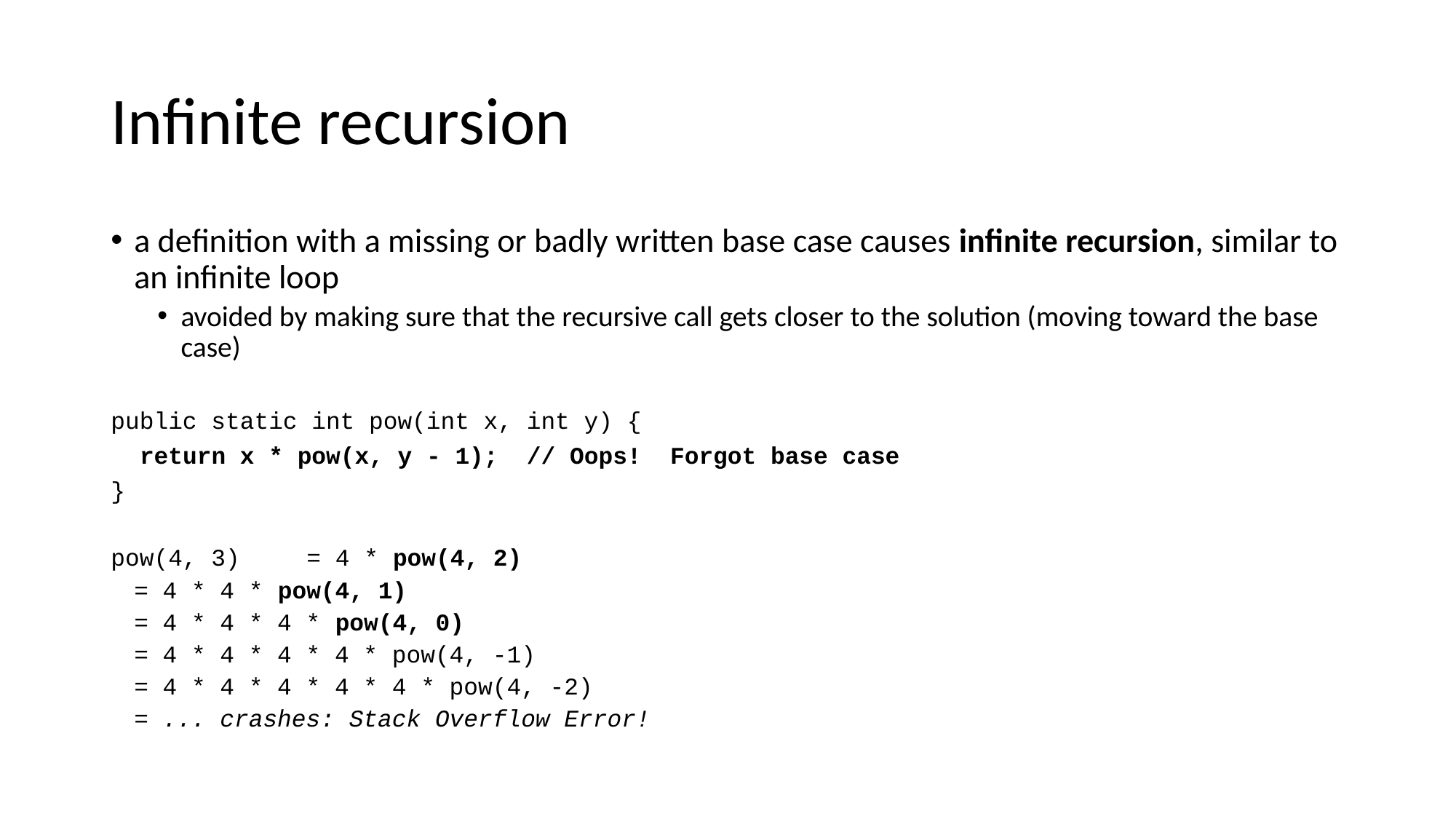

# Infinite recursion
a definition with a missing or badly written base case causes infinite recursion, similar to an infinite loop
avoided by making sure that the recursive call gets closer to the solution (moving toward the base case)

public static int pow(int x, int y) {
  return x * pow(x, y - 1);  // Oops!  Forgot base case
}

pow(4, 3)	= 4 * pow(4, 2)
			= 4 * 4 * pow(4, 1)
			= 4 * 4 * 4 * pow(4, 0)
			= 4 * 4 * 4 * 4 * pow(4, -1)
			= 4 * 4 * 4 * 4 * 4 * pow(4, -2)
			= ... crashes: Stack Overflow Error!